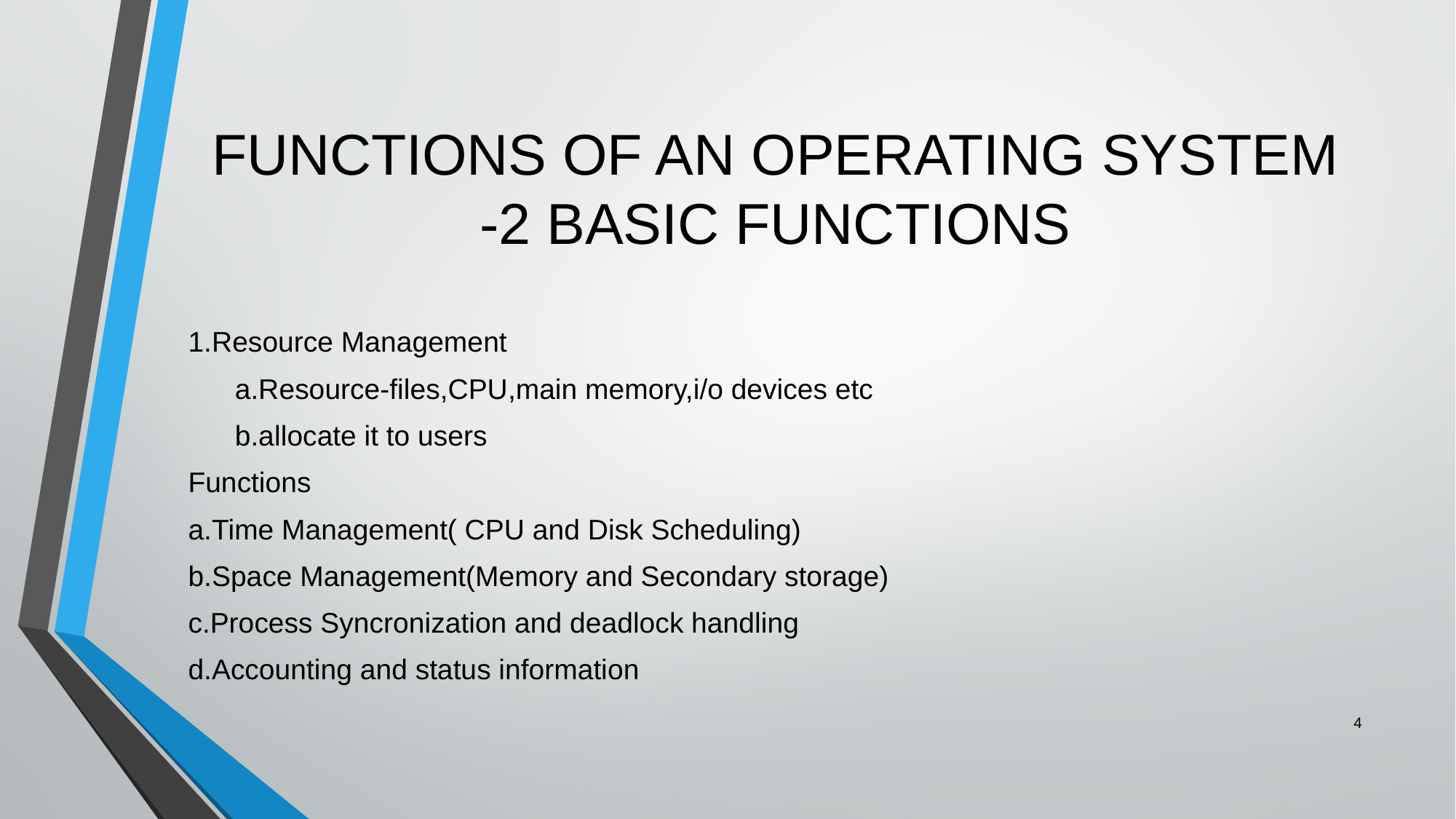

# FUNCTIONS OF AN OPERATING SYSTEM -2 BASIC FUNCTIONS
1.Resource Management
      a.Resource-files,CPU,main memory,i/o devices etc
      b.allocate it to users
Functions
a.Time Management( CPU and Disk Scheduling)
b.Space Management(Memory and Secondary storage)
c.Process Syncronization and deadlock handling
d.Accounting and status information

4